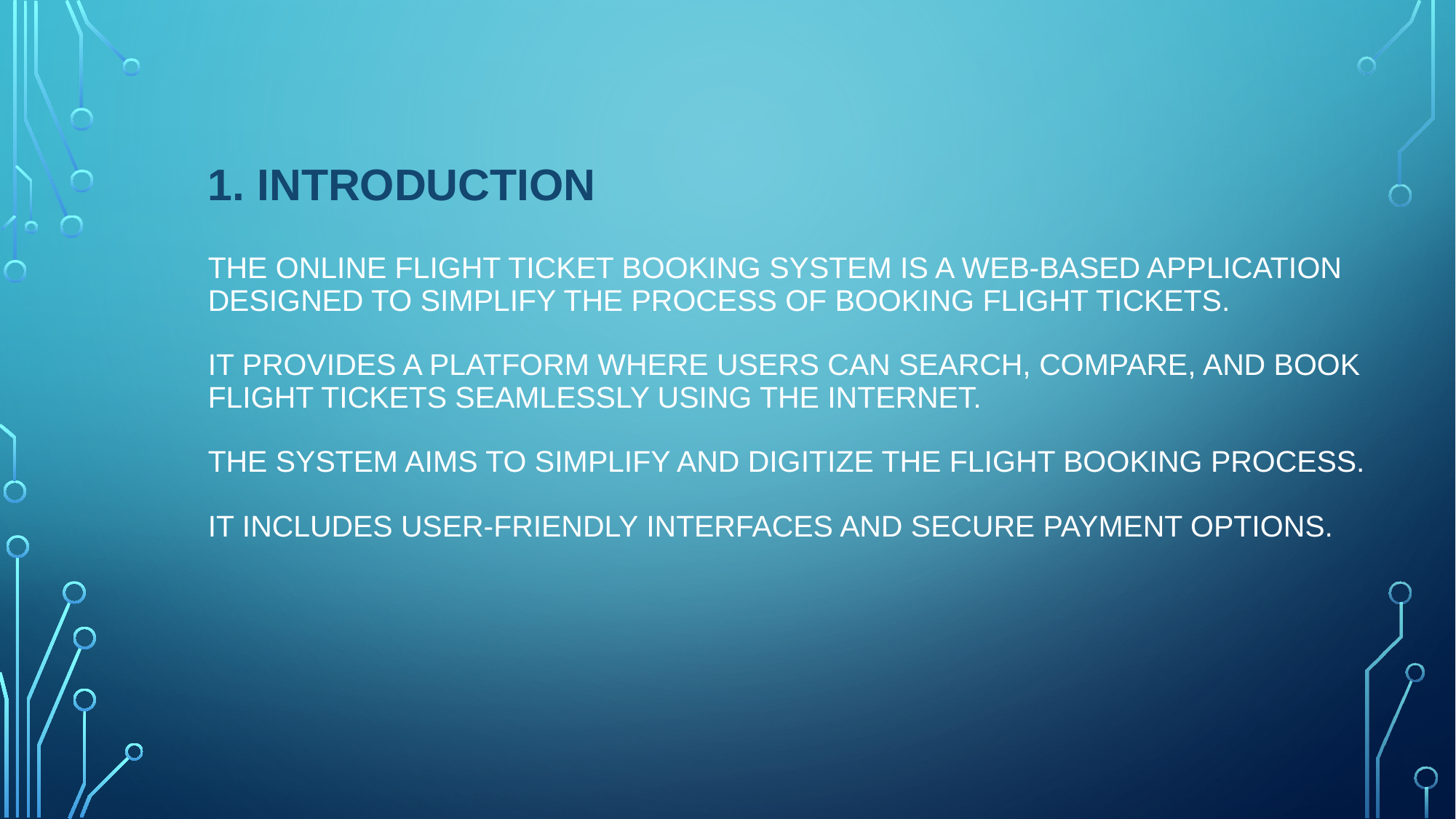

# 1. Introduction The Online Flight Ticket Booking System is a web-based application designed to simplify the process of booking flight tickets. It provides a platform where users can search, compare, and book flight tickets seamlessly using the internet. The system aims to simplify and digitize the flight booking process. It includes user-friendly interfaces and secure payment options.